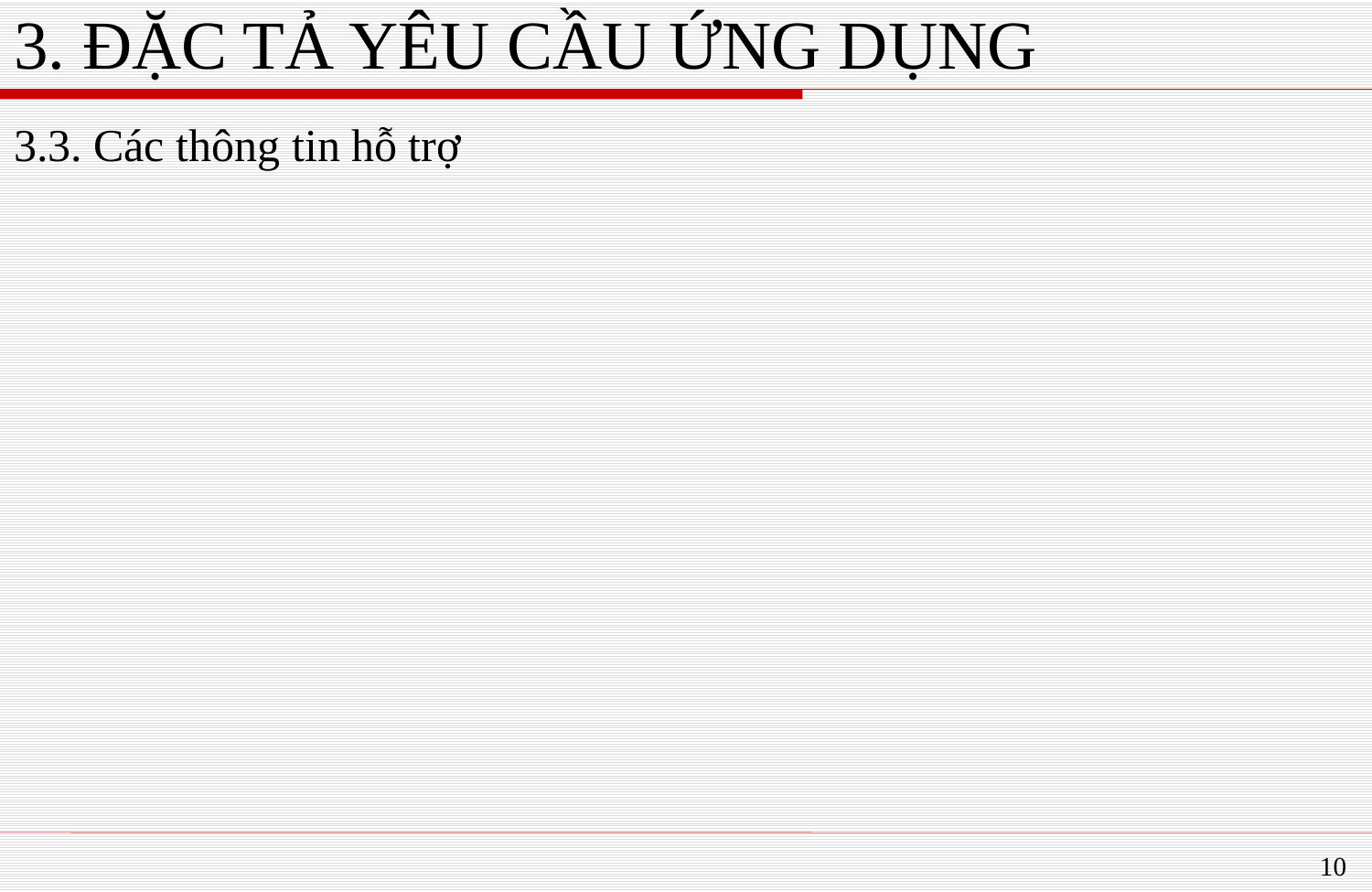

# 3. ĐẶC TẢ YÊU CẦU ỨNG DỤNG
3.3. Các thông tin hỗ trợ

10